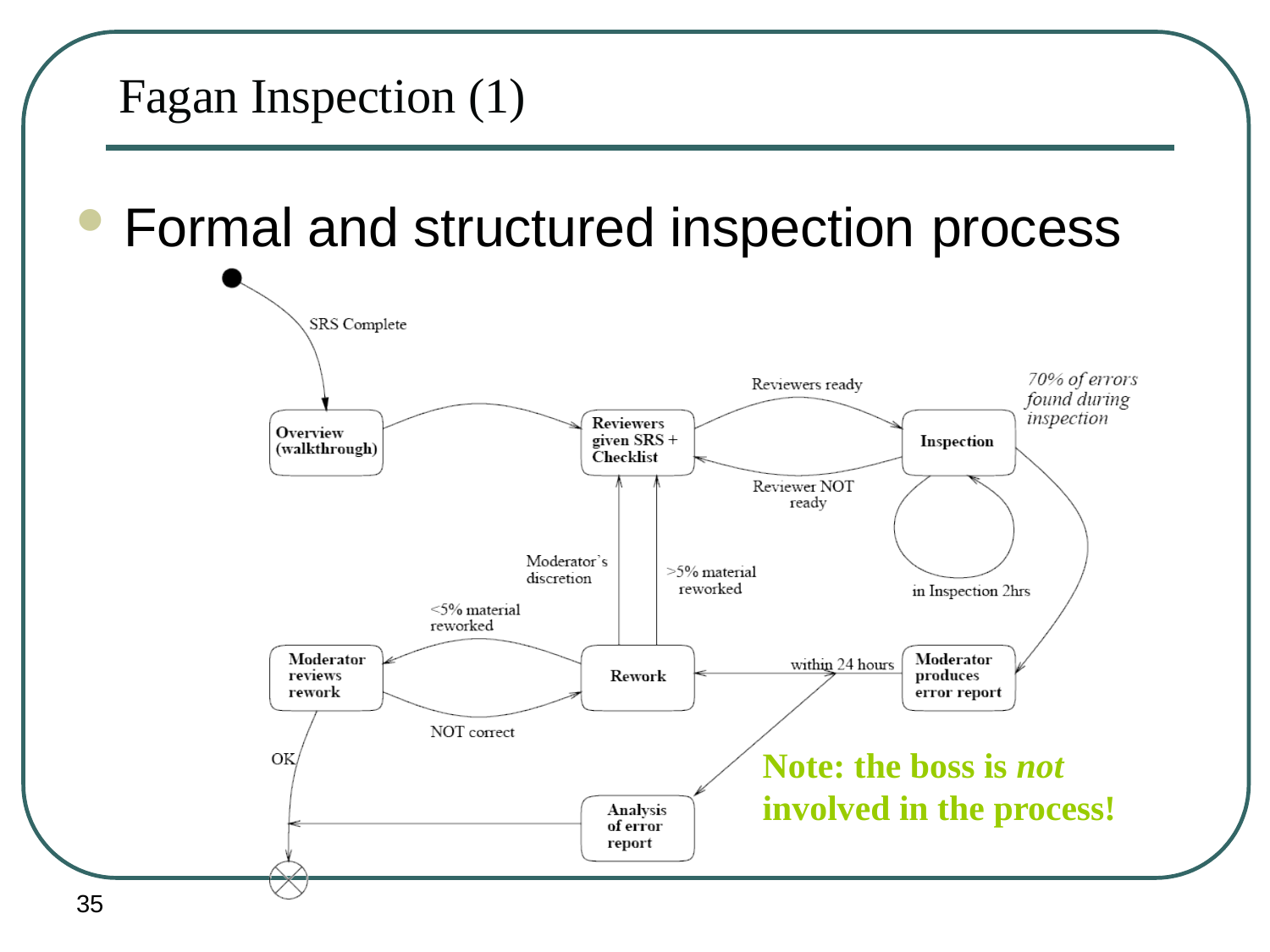

# Fagan Inspection (1)
Formal and structured inspection process

Note: the boss is not
involved in the process!
35